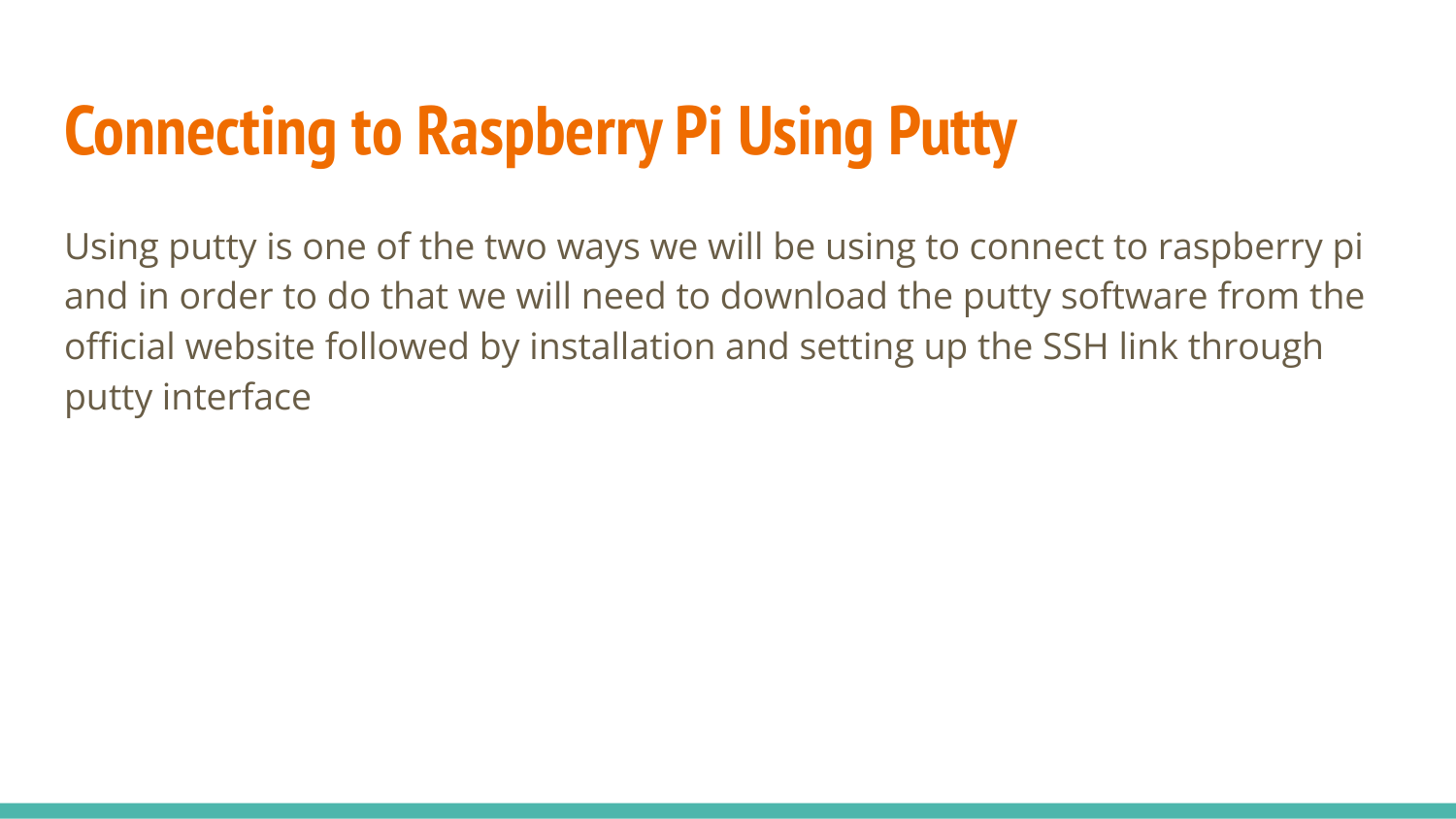

# Connecting to Raspberry Pi Using Putty

Using putty is one of the two ways we will be using to connect to raspberry pi and in order to do that we will need to download the putty software from the official website followed by installation and setting up the SSH link through putty interface